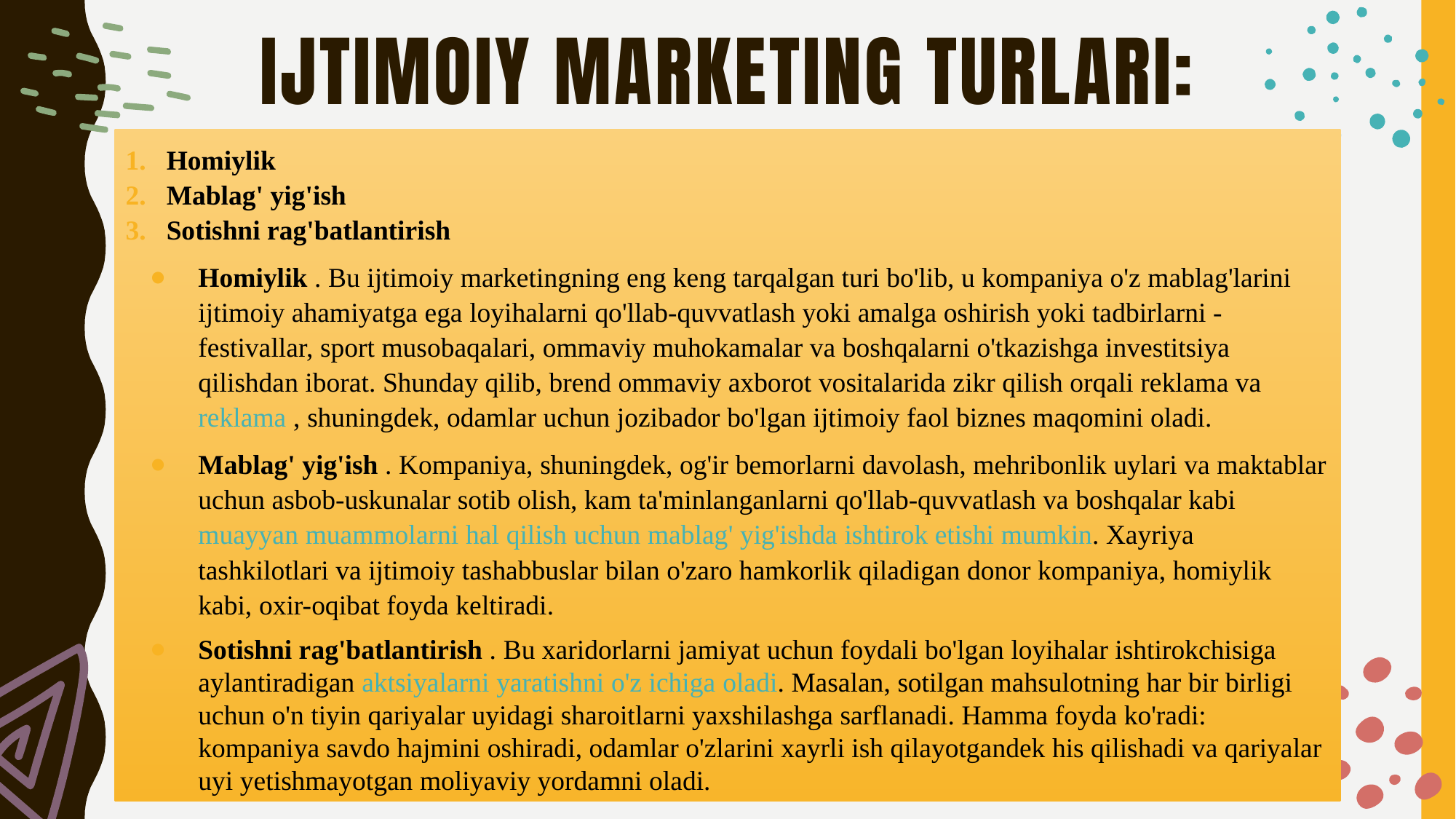

# Ijtimoiy Marketing turlari:
Homiylik
Mablag' yig'ish
Sotishni rag'batlantirish
Homiylik . Bu ijtimoiy marketingning eng keng tarqalgan turi bo'lib, u kompaniya o'z mablag'larini ijtimoiy ahamiyatga ega loyihalarni qo'llab-quvvatlash yoki amalga oshirish yoki tadbirlarni - festivallar, sport musobaqalari, ommaviy muhokamalar va boshqalarni o'tkazishga investitsiya qilishdan iborat. Shunday qilib, brend ommaviy axborot vositalarida zikr qilish orqali reklama va reklama , shuningdek, odamlar uchun jozibador bo'lgan ijtimoiy faol biznes maqomini oladi.
Mablag' yig'ish . Kompaniya, shuningdek, og'ir bemorlarni davolash, mehribonlik uylari va maktablar uchun asbob-uskunalar sotib olish, kam ta'minlanganlarni qo'llab-quvvatlash va boshqalar kabi muayyan muammolarni hal qilish uchun mablag' yig'ishda ishtirok etishi mumkin. Xayriya tashkilotlari va ijtimoiy tashabbuslar bilan o'zaro hamkorlik qiladigan donor kompaniya, homiylik kabi, oxir-oqibat foyda keltiradi.
Sotishni rag'batlantirish . Bu xaridorlarni jamiyat uchun foydali bo'lgan loyihalar ishtirokchisiga aylantiradigan aktsiyalarni yaratishni o'z ichiga oladi. Masalan, sotilgan mahsulotning har bir birligi uchun o'n tiyin qariyalar uyidagi sharoitlarni yaxshilashga sarflanadi. Hamma foyda ko'radi: kompaniya savdo hajmini oshiradi, odamlar o'zlarini xayrli ish qilayotgandek his qilishadi va qariyalar uyi yetishmayotgan moliyaviy yordamni oladi.